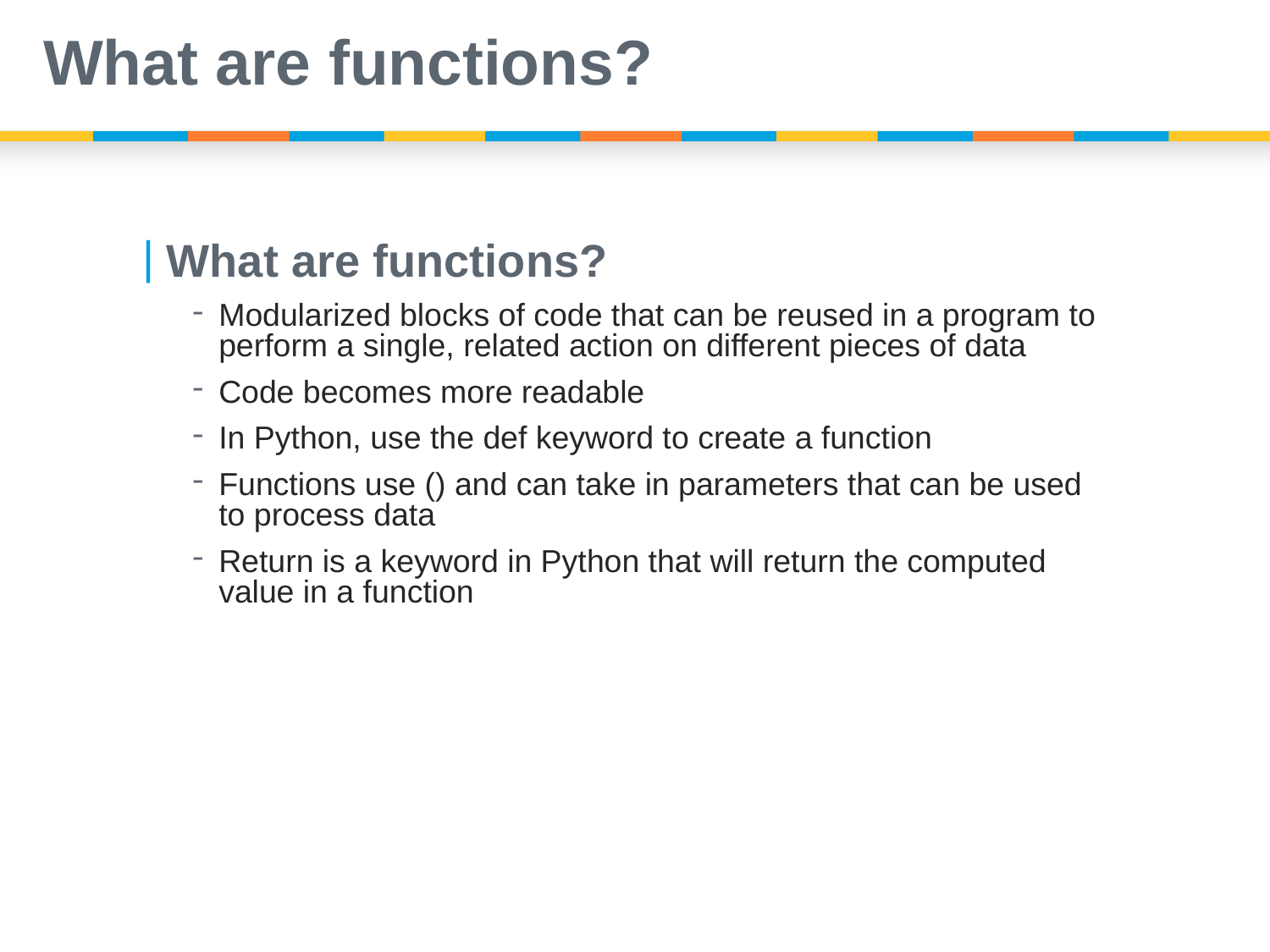

# What are functions?
What are functions?
Modularized blocks of code that can be reused in a program to perform a single, related action on different pieces of data
Code becomes more readable
In Python, use the def keyword to create a function
Functions use () and can take in parameters that can be used to process data
Return is a keyword in Python that will return the computed value in a function